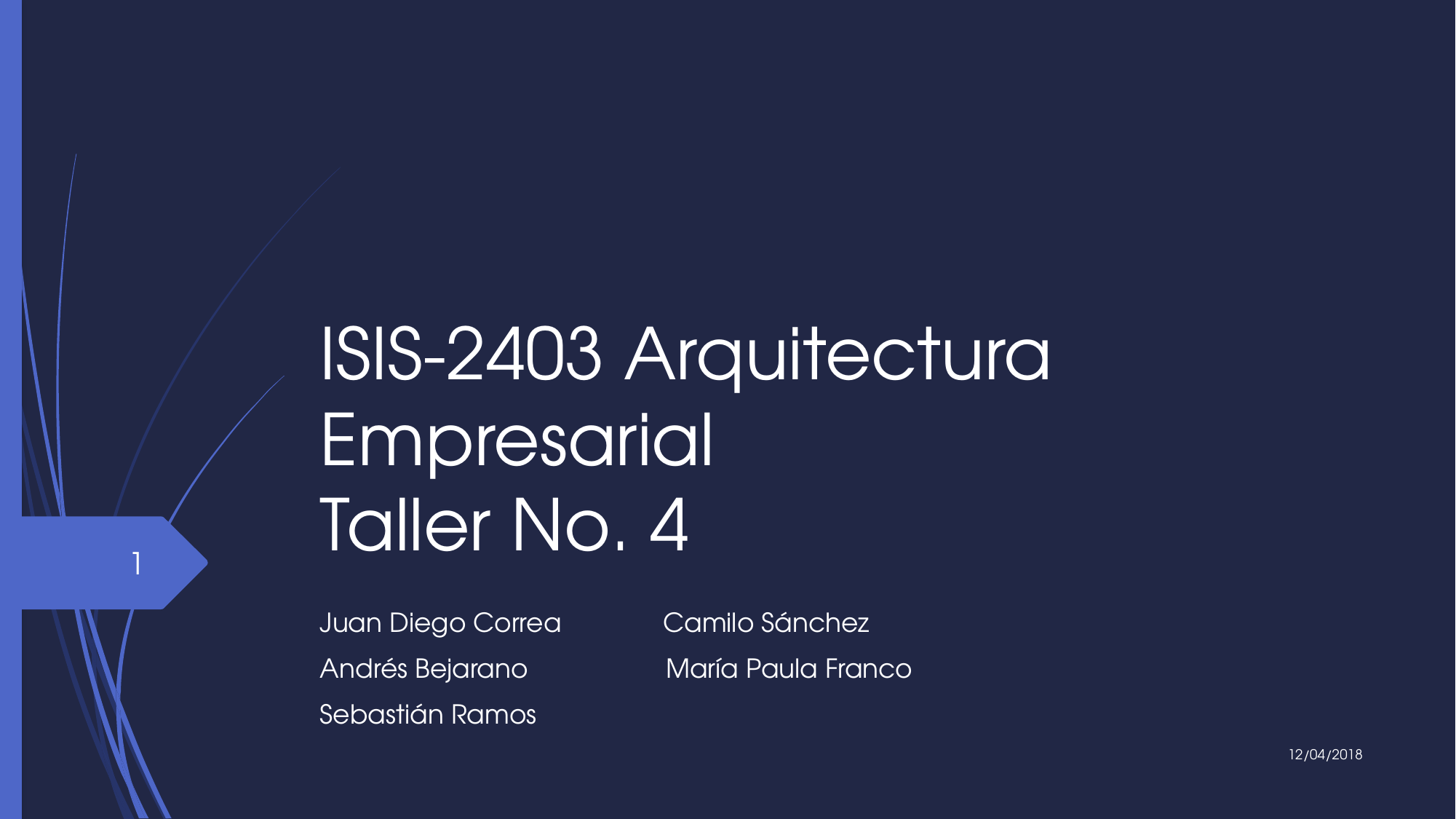

# ISIS-2403 Arquitectura Empresarial Taller No. 4
1
Juan Diego Correa              Camilo Sánchez
Andrés Bejarano                   María Paula Franco
Sebastián Ramos
12/04/2018